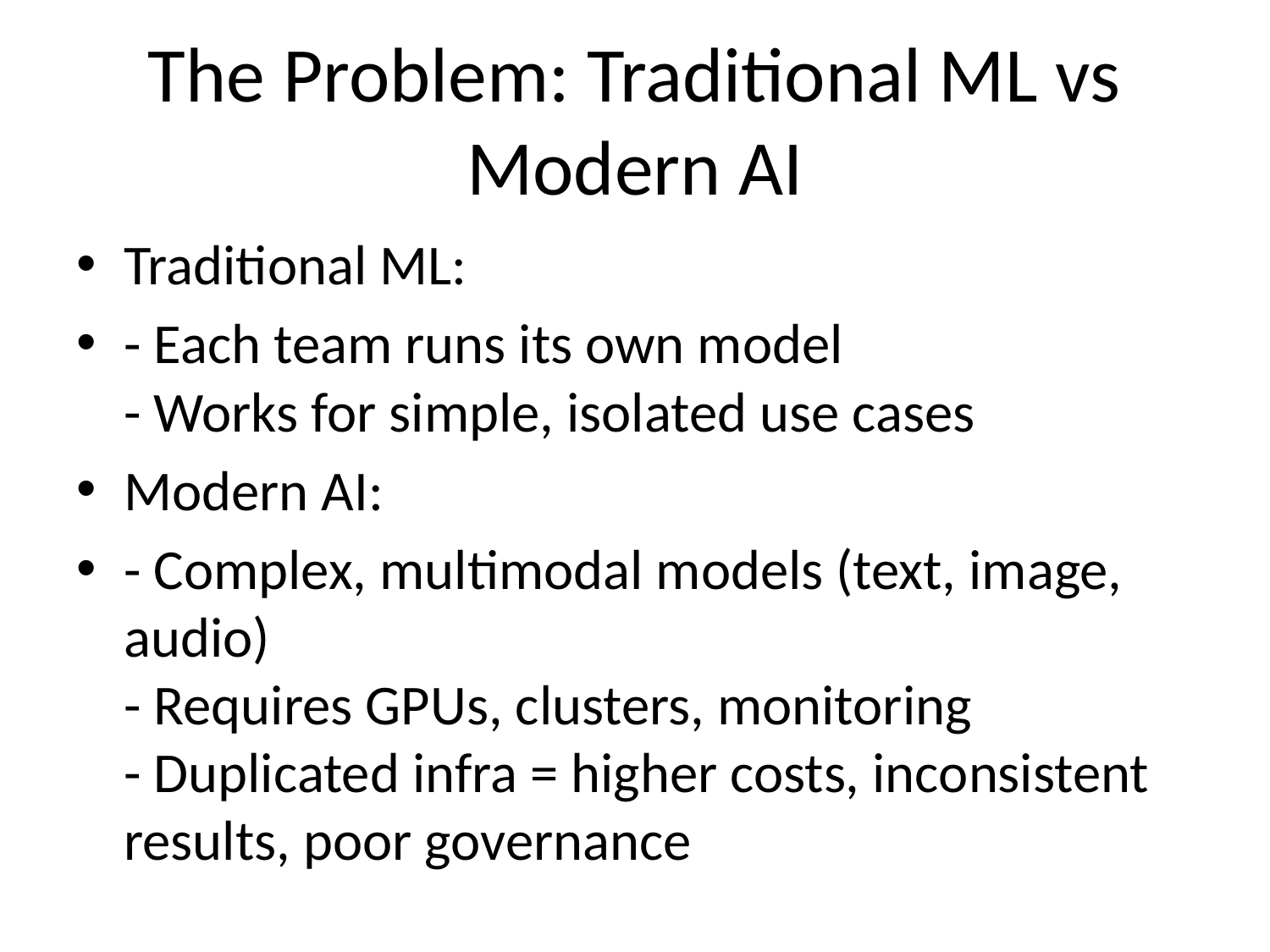

# The Problem: Traditional ML vs Modern AI
Traditional ML:
- Each team runs its own model
- Works for simple, isolated use cases
Modern AI:
- Complex, multimodal models (text, image, audio)
- Requires GPUs, clusters, monitoring
- Duplicated infra = higher costs, inconsistent results, poor governance